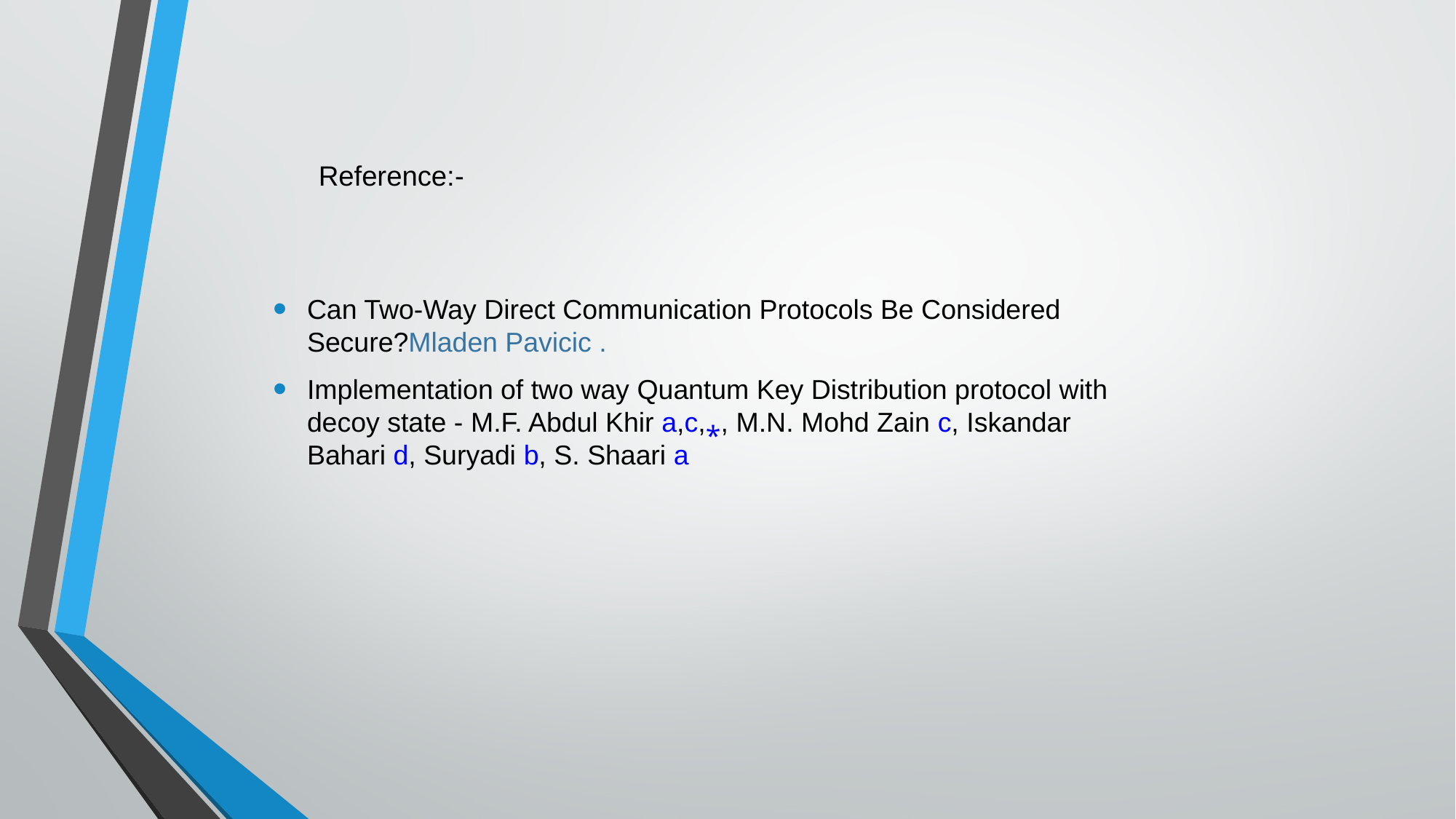

# Reference:-
Can Two-Way Direct Communication Protocols Be Considered Secure?Mladen Pavicic .
Implementation of two way Quantum Key Distribution protocol with decoy state - M.F. Abdul Khir a,c,⁎, M.N. Mohd Zain c, Iskandar Bahari d, Suryadi b, S. Shaari a